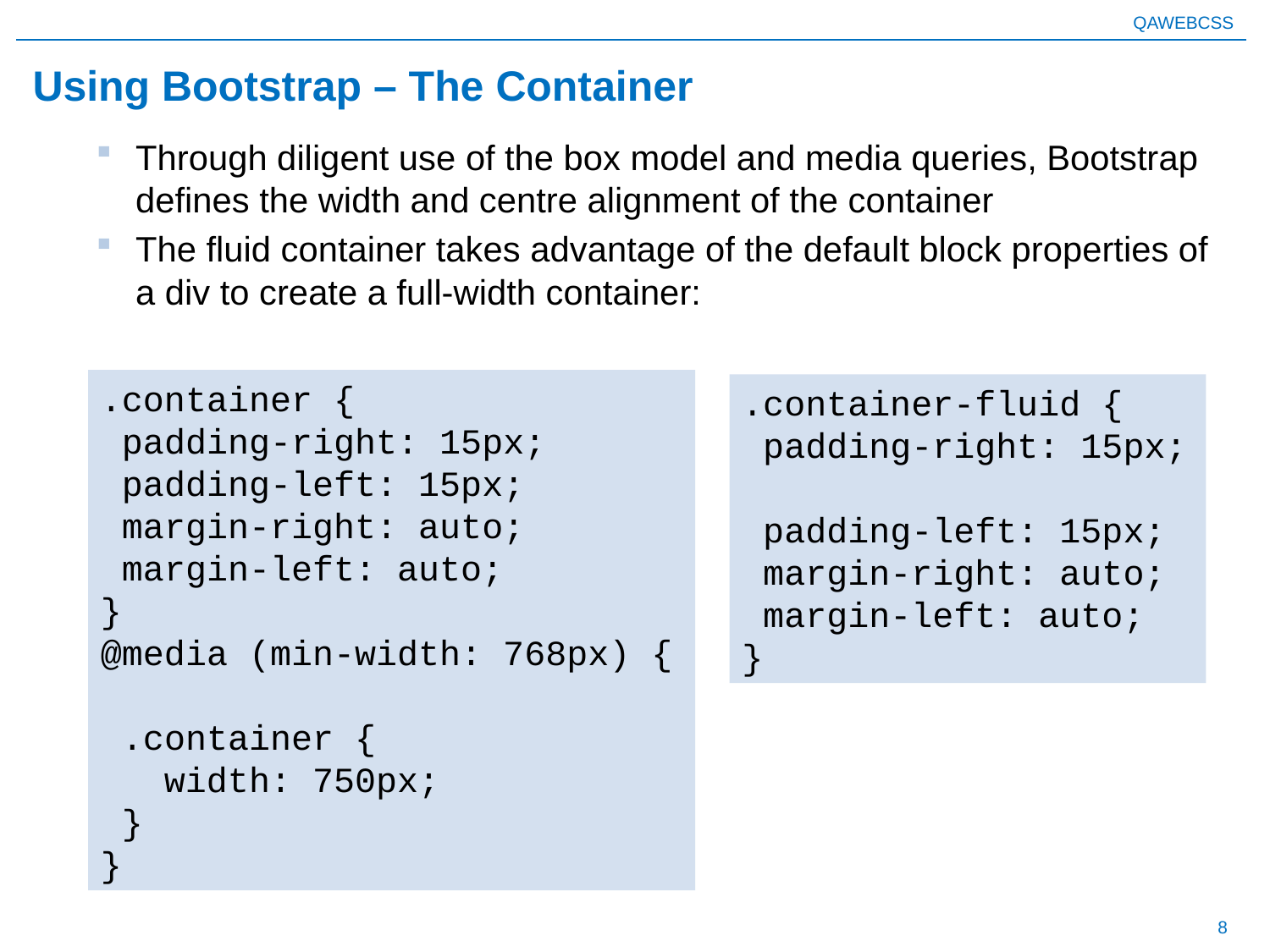

# Using Bootstrap – The Container

Through diligent use of the box model and media queries, Bootstrap defines the width and centre alignment of the container
The fluid container takes advantage of the default block properties of a div to create a full-width container:
.container {
 padding-right: 15px;
 padding-left: 15px;
 margin-right: auto;
 margin-left: auto;
}
@media (min-width: 768px) {
 .container {
   width: 750px;
 }
}
.container-fluid {
 padding-right: 15px;
 padding-left: 15px;
 margin-right: auto;
 margin-left: auto;
}